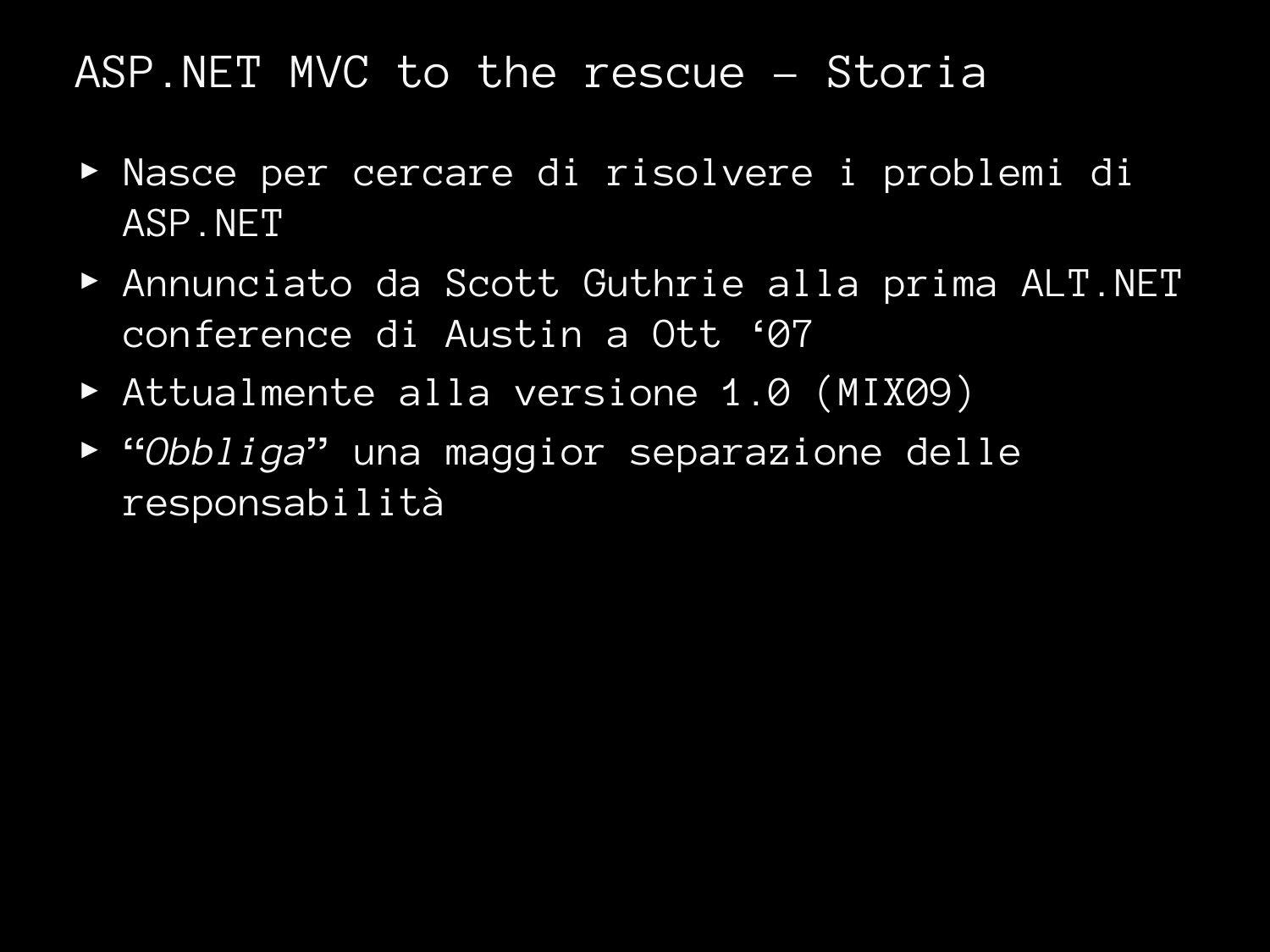

# ASP.NET MVC to the rescue – Storia
Nasce per cercare di risolvere i problemi di ASP.NET
Annunciato da Scott Guthrie alla prima ALT.NET conference di Austin a Ott ‘07
Attualmente alla versione 1.0 (MIX09)
“Obbliga” una maggior separazione delle responsabilità
19